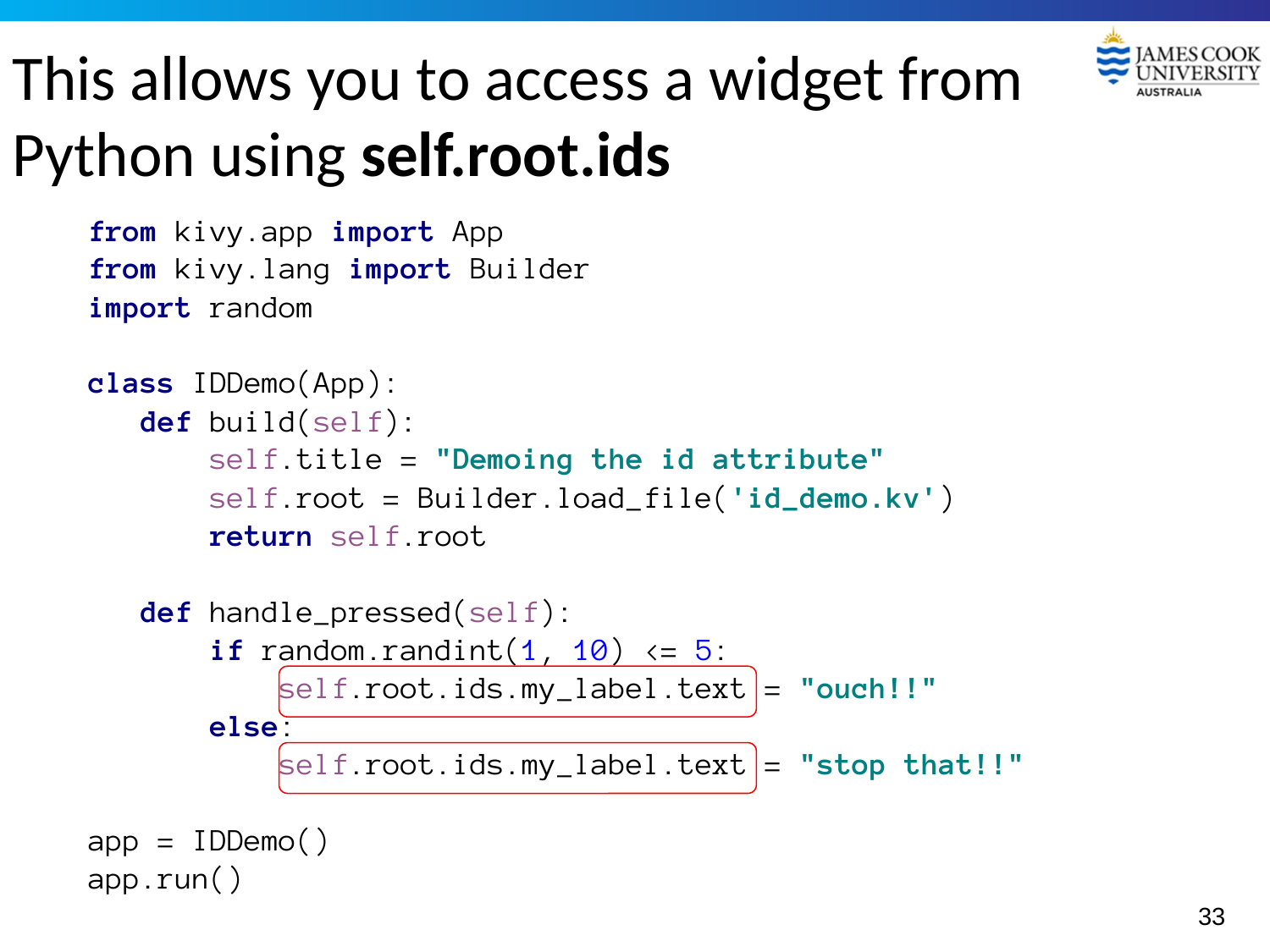

# This allows you to access a widget from Python using self.root.ids
from kivy.app import App
from kivy.lang import Builder
import random

class IDDemo(App):
   def build(self):
       self.title = "Demoing the id attribute"
       self.root = Builder.load_file('id_demo.kv')
       return self.root

   def handle_pressed(self):
       if random.randint(1, 10) <= 5:
           self.root.ids.my_label.text = "ouch!!"
       else:
           self.root.ids.my_label.text = "stop that!!"

app = IDDemo()
app.run()

33